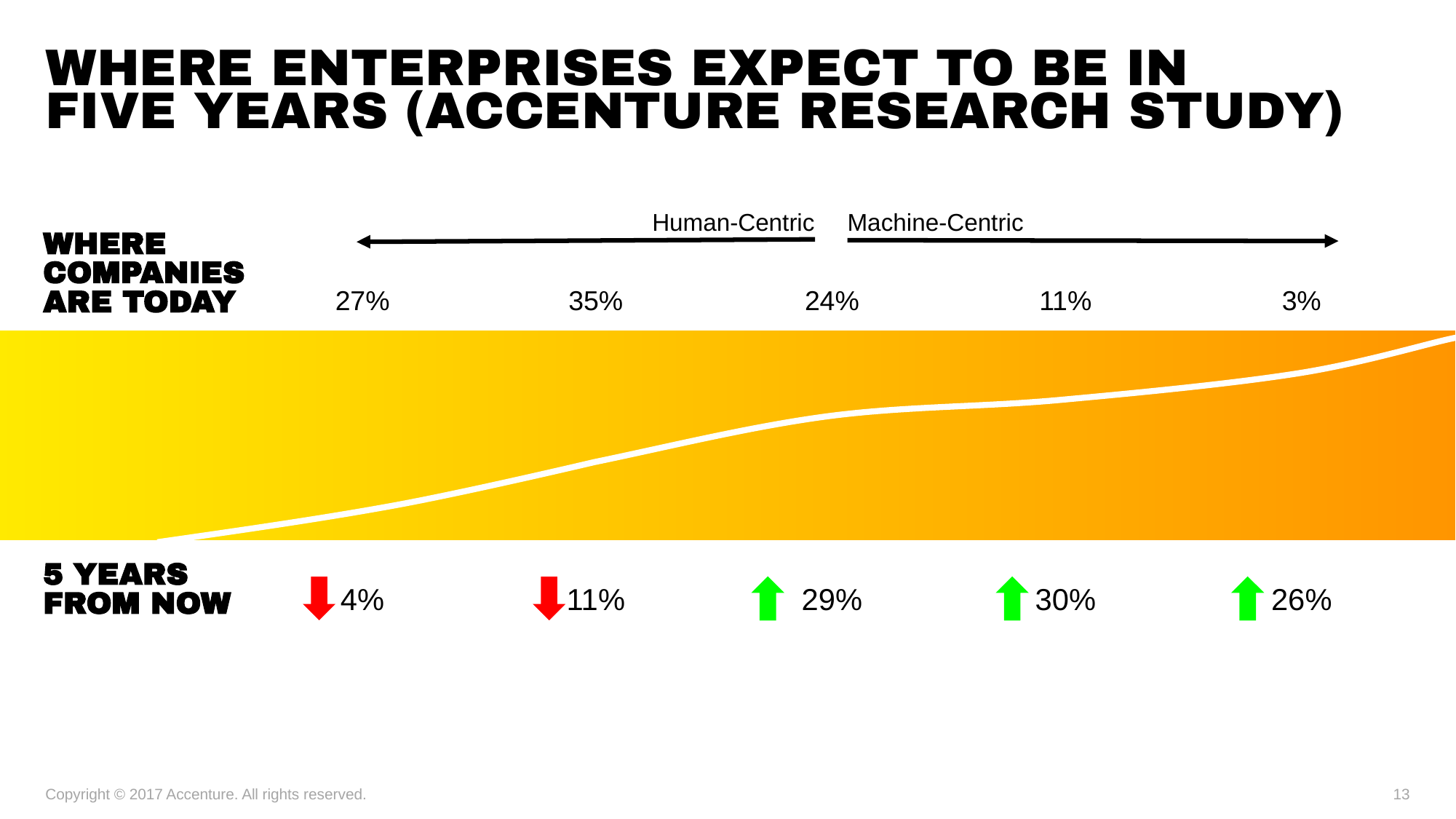

# where enterprises expect to be in five years (ACCENTURE RESEARCH STUDY)
Human-Centric
Machine-Centric
Where companies are today
27%
24%
11%
35%
3%

5 years from now

4%
11%
29%
30%
26%
Copyright © 2017 Accenture. All rights reserved.
13